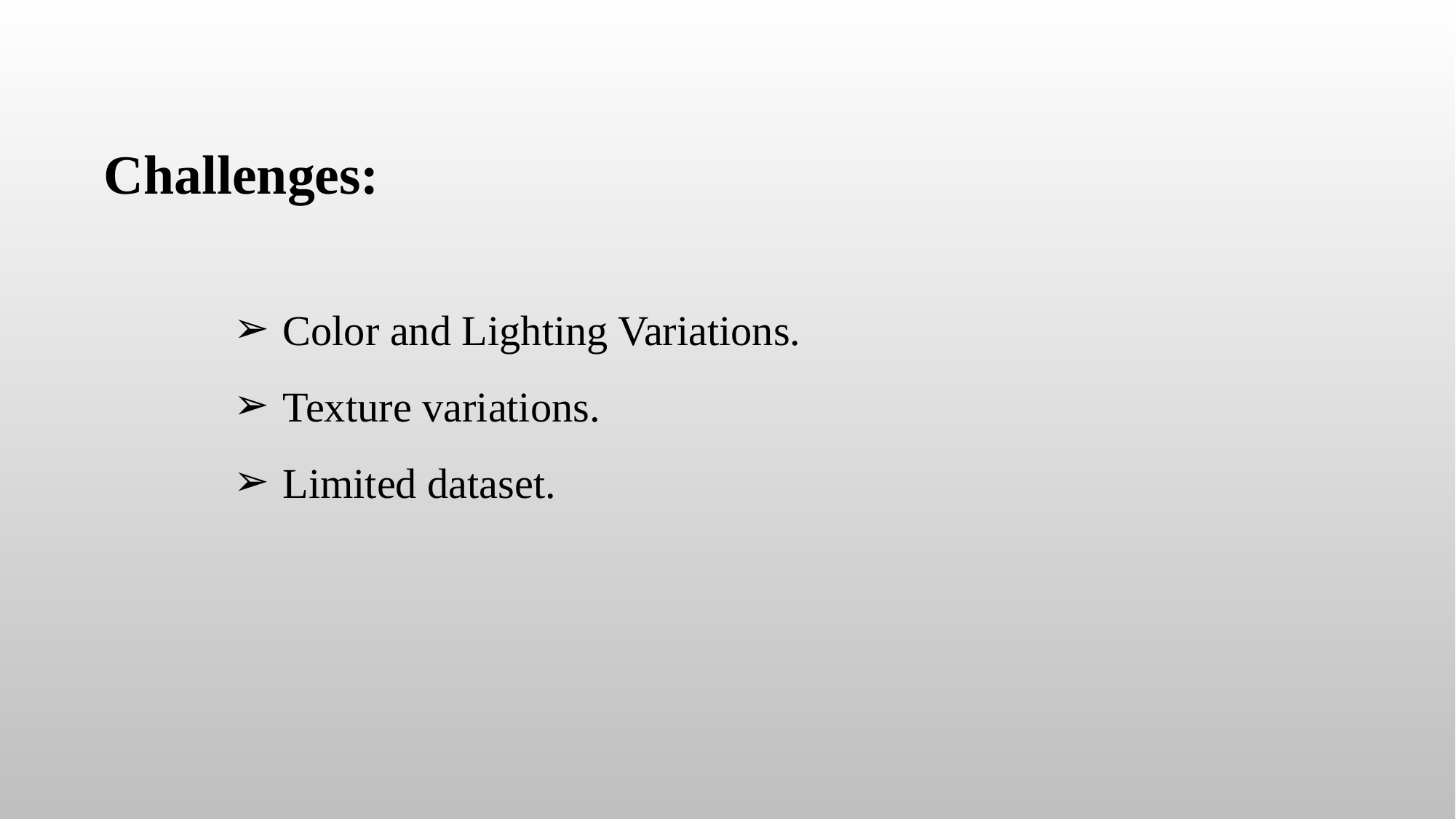

# Challenges:
Color and Lighting Variations.
Texture variations.
Limited dataset.